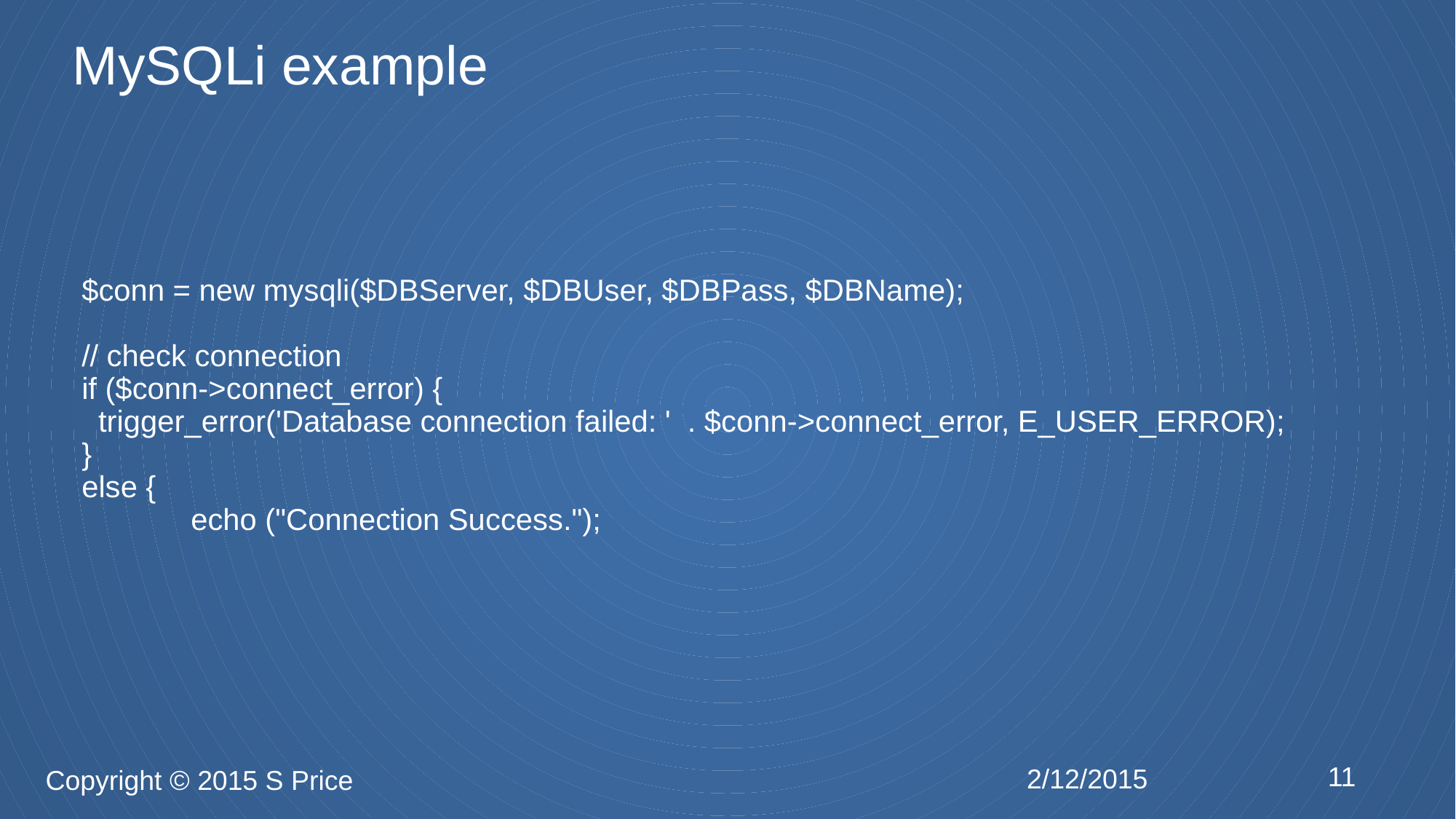

# MySQLi example
$conn = new mysqli($DBServer, $DBUser, $DBPass, $DBName);

// check connection
if ($conn->connect_error) {
  trigger_error('Database connection failed: '  . $conn->connect_error, E_USER_ERROR);
}
else {
	echo ("Connection Success.");

11
2/12/2015
Copyright © 2015 S Price